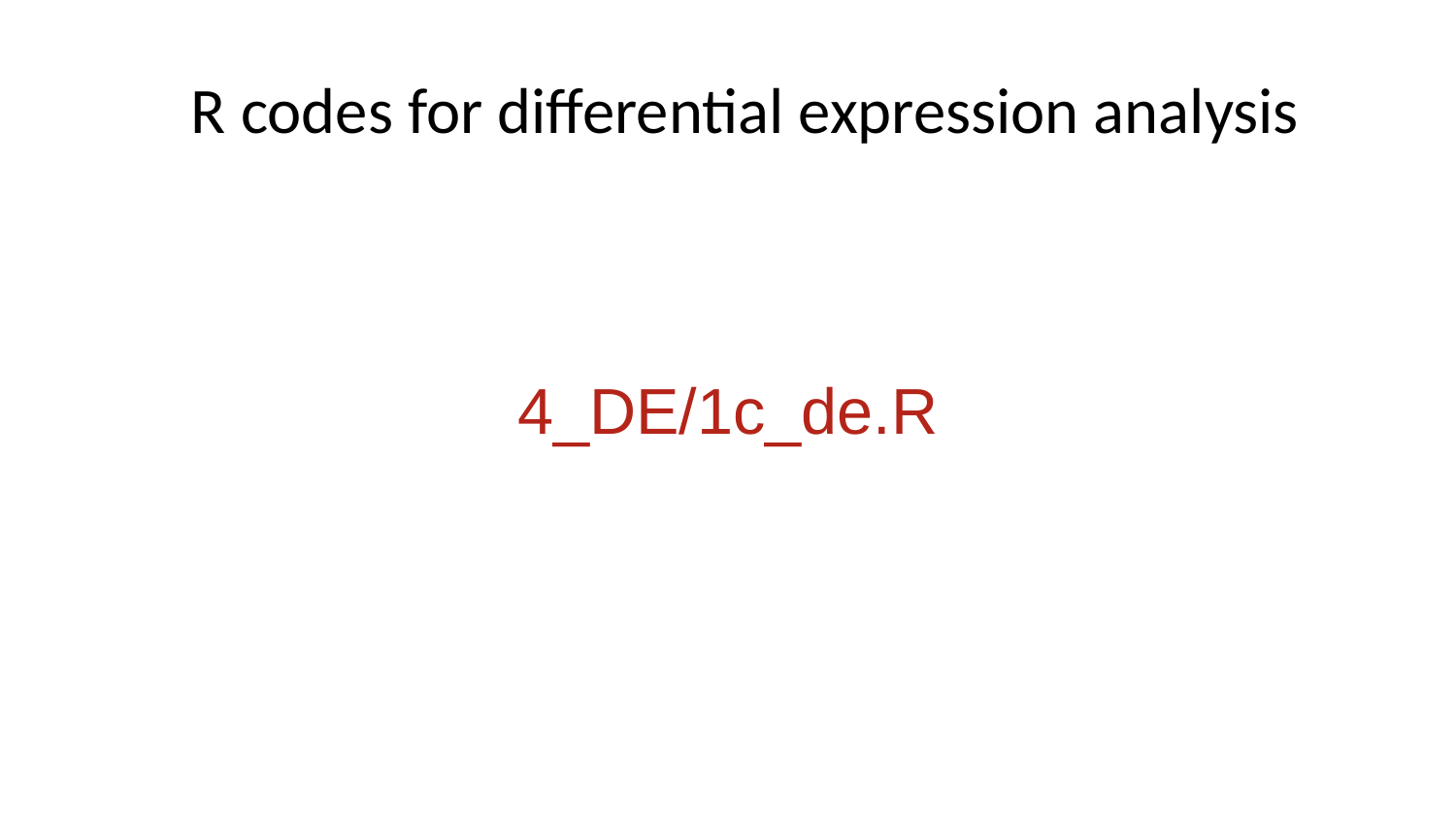

R codes for differential expression analysis
4_DE/1c_de.R